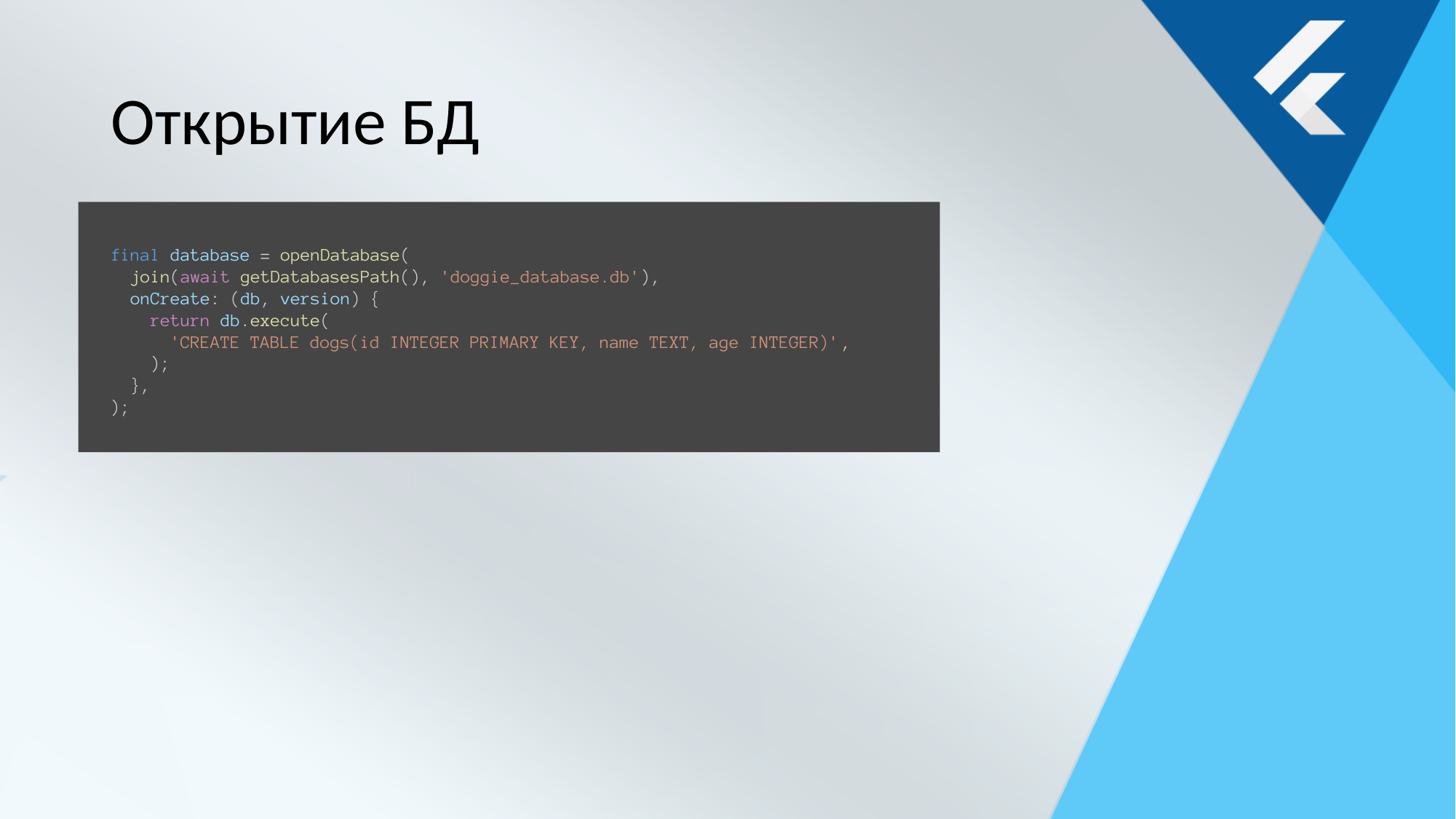

# Открытие БД

final database = openDatabase(
  join(await getDatabasesPath(), 'doggie_database.db'),
  onCreate: (db, version) {
    return db.execute(
      'CREATE TABLE dogs(id INTEGER PRIMARY KEY, name TEXT, age INTEGER)',
    );
  },
);